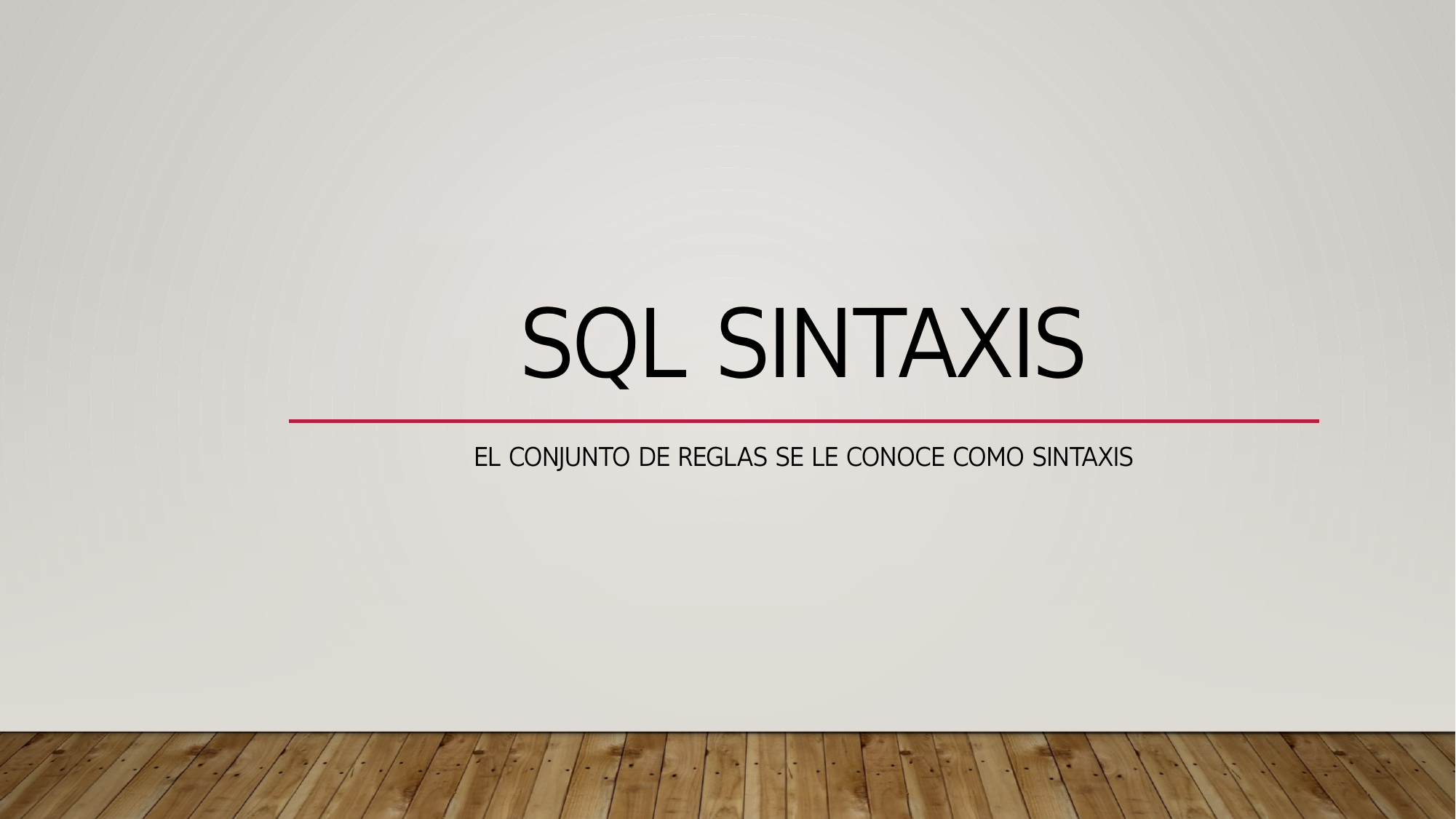

# Sql sintaxis
El conjunto de reglas se le conoce como sintaxis